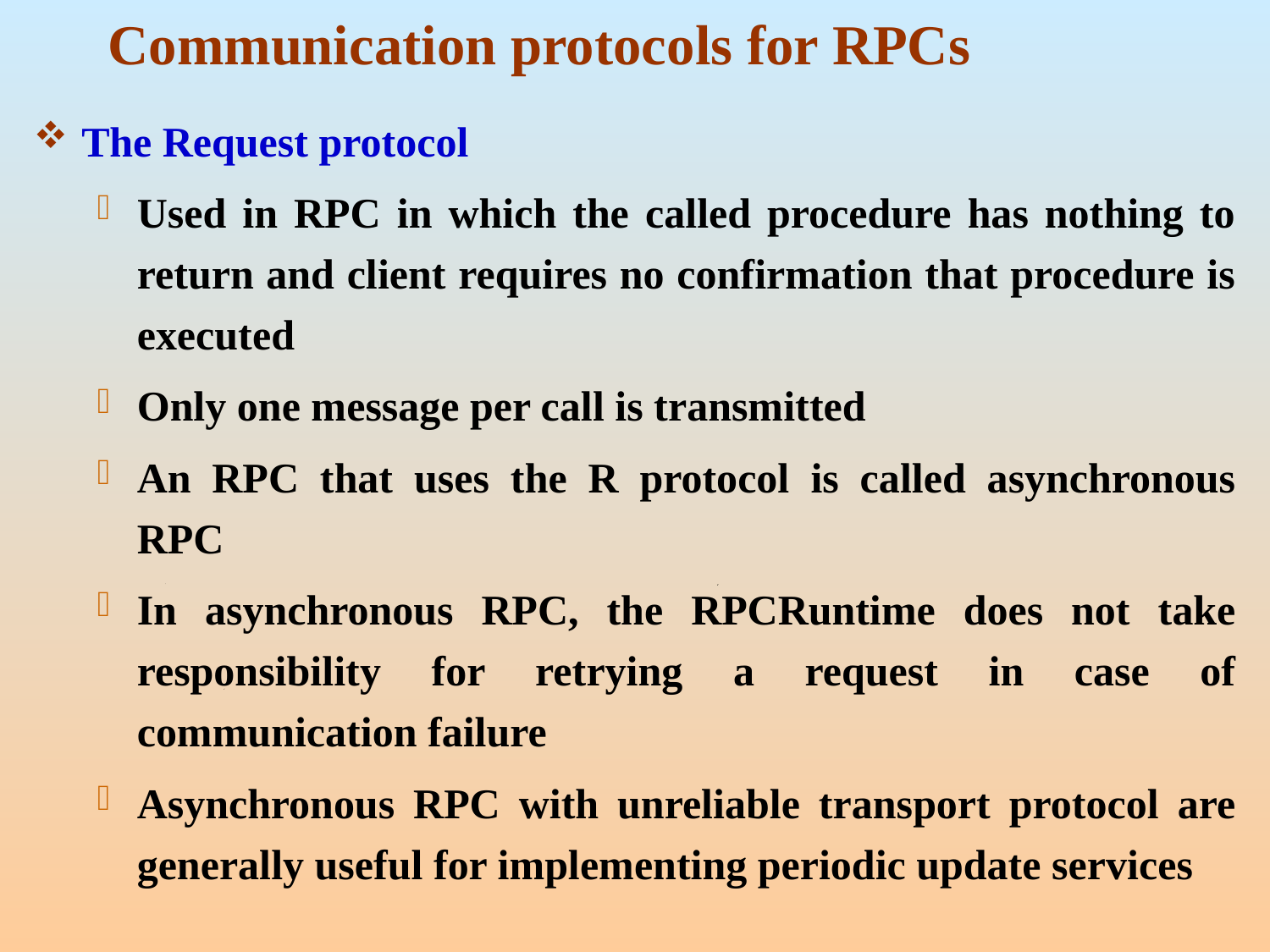

# Communication protocols for RPCs
The Request protocol
Used in RPC in which the called procedure has nothing to return and client requires no confirmation that procedure is executed
Only one message per call is transmitted
An RPC that uses the R protocol is called asynchronous RPC
In asynchronous RPC, the RPCRuntime does not take responsibility for retrying a request in case of communication failure
Asynchronous RPC with unreliable transport protocol are generally useful for implementing periodic update services